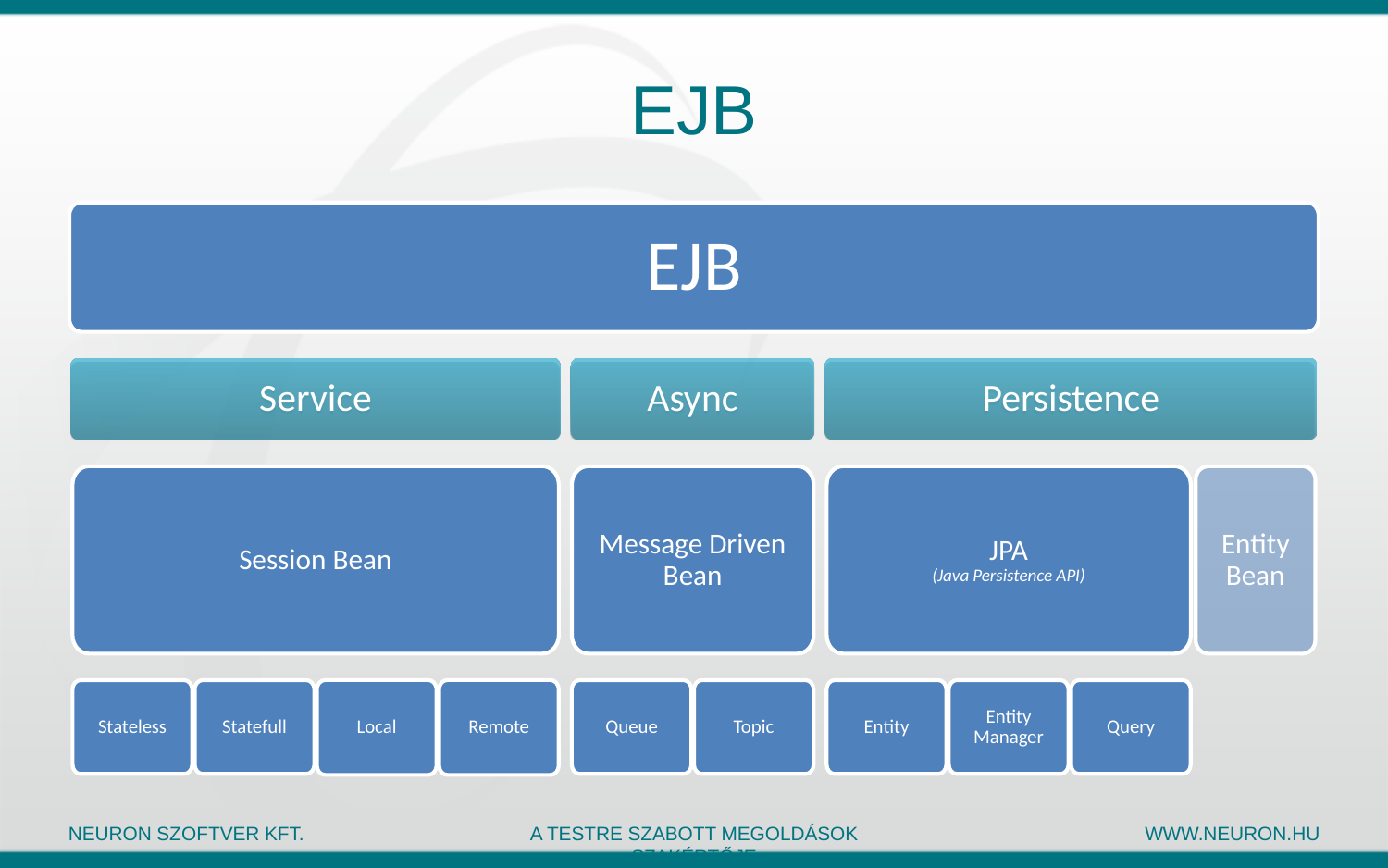

# EJB

EJB
Service
Async
Persistence
Session Bean
Message Driven Bean
JPA
(Java Persistence API)
Entity Bean
Stateless
Statefull
Local
Remote
Queue
Topic
Entity
Entity
Manager
Query